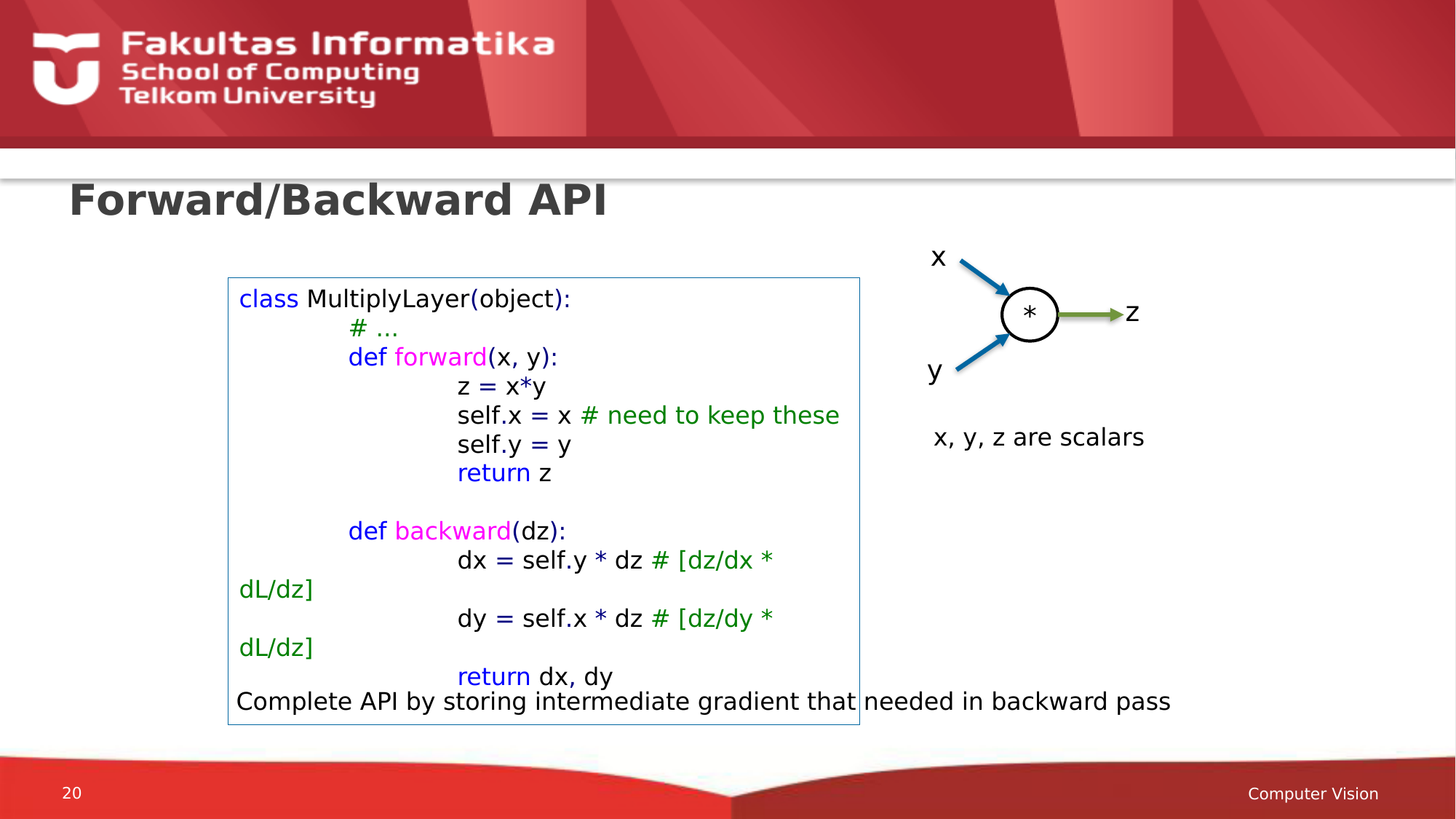

# Forward/Backward API
x
*
z
y
class MultiplyLayer(object):
	# ...
	def forward(x, y):
		z = x*y
		self.x = x # need to keep these
		self.y = y
		return z

	def backward(dz):
		dx = self.y * dz # [dz/dx * dL/dz]
		dy = self.x * dz # [dz/dy * dL/dz]
		return dx, dy

x, y, z are scalars
Complete API by storing intermediate gradient that needed in backward pass
Computer Vision
20